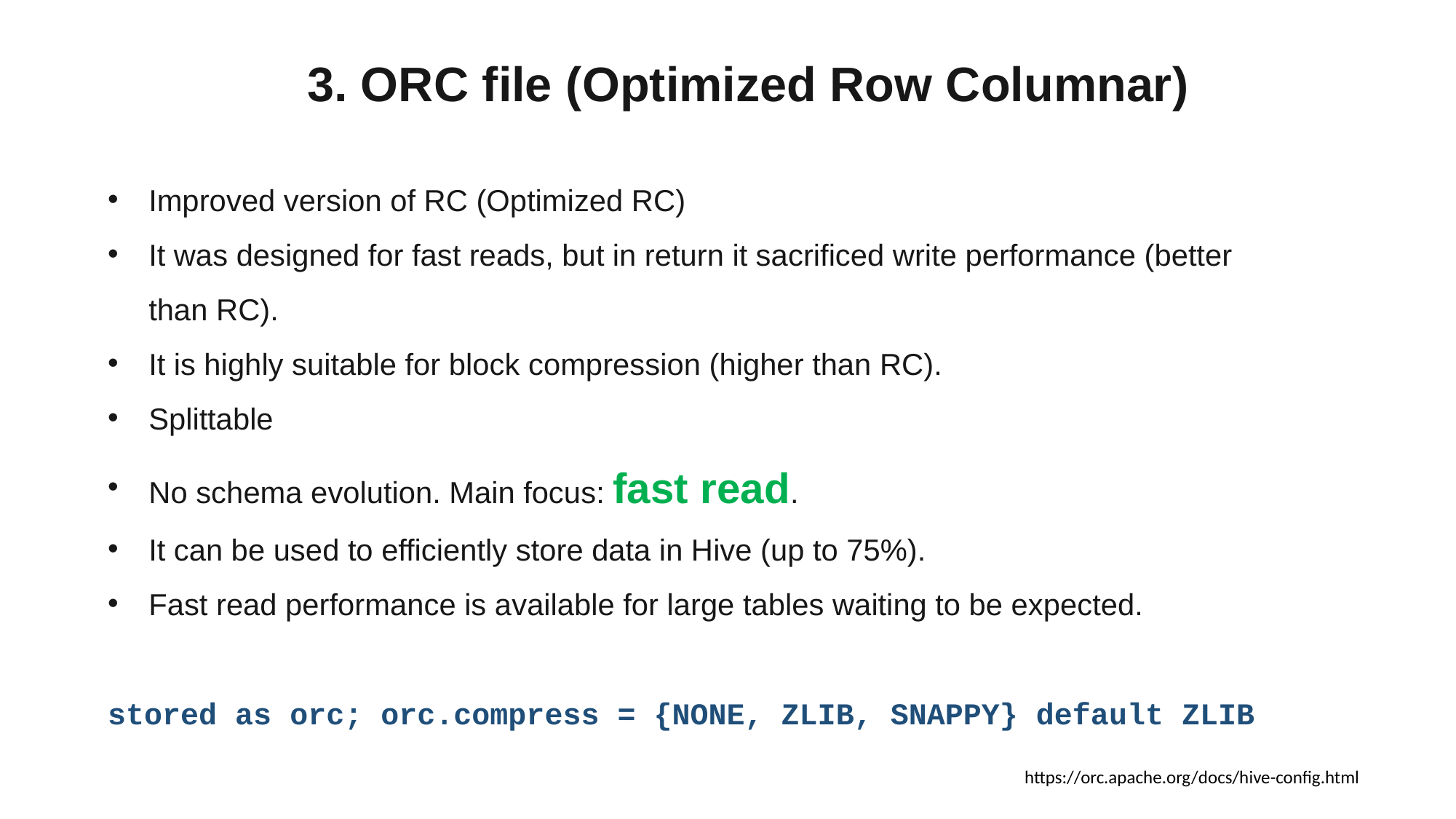

# 3. ORC file (Optimized Row Columnar)
Improved version of RC (Optimized RC)
It was designed for fast reads, but in return it sacrificed write performance (better than RC).
It is highly suitable for block compression (higher than RC).
Splittable
No schema evolution. Main focus: fast read.
It can be used to efficiently store data in Hive (up to 75%).
Fast read performance is available for large tables waiting to be expected.

stored as orc; orc.compress = {NONE, ZLIB, SNAPPY} default ZLIB
https://orc.apache.org/docs/hive-config.html